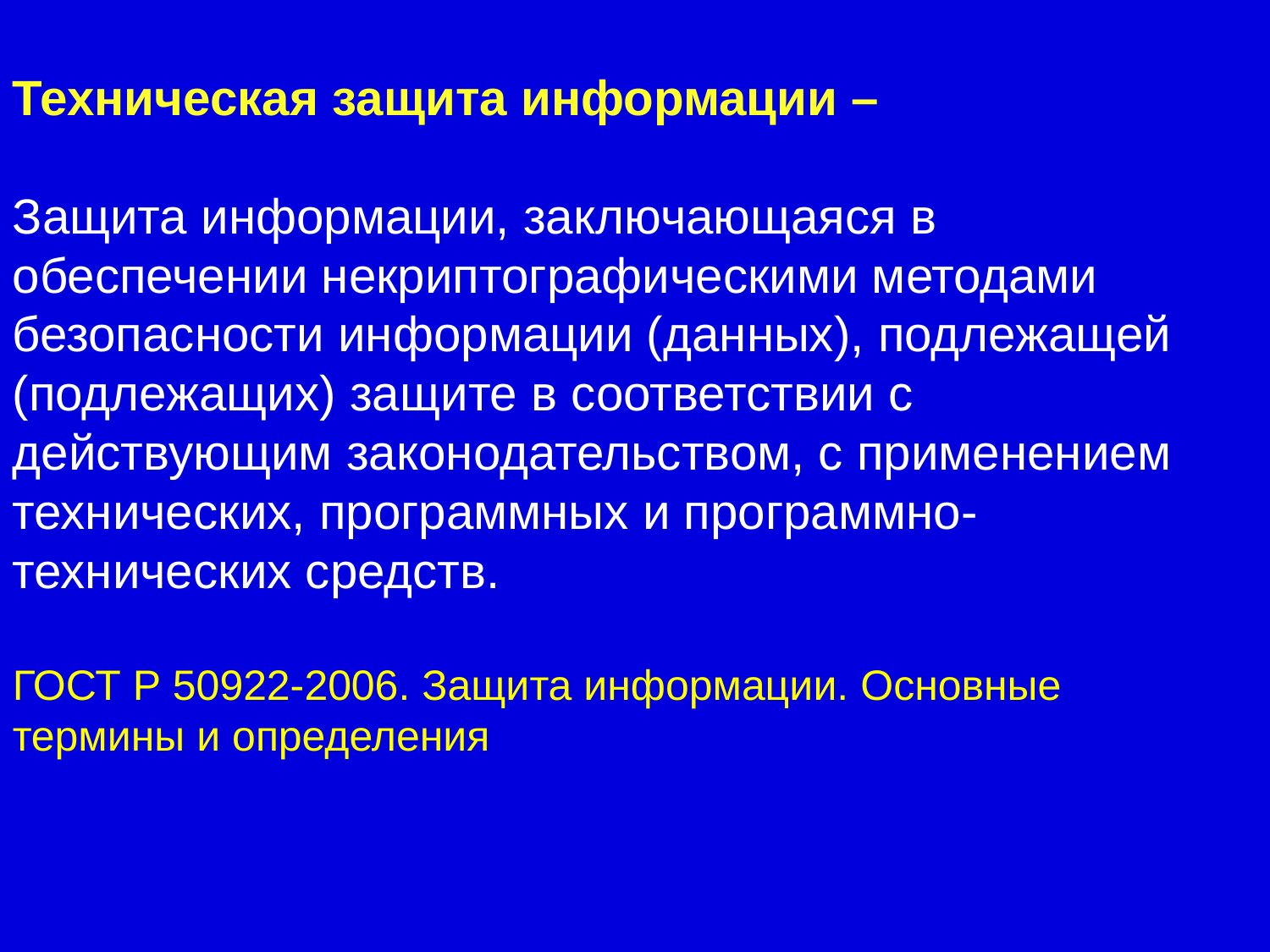

Техническая защита информации –

Защита информации, заключающаяся в обеспечении некриптографическими методами безопасности информации (данных), подлежащей (подлежащих) защите в соответствии с действующим законодательством, с применением технических, программных и программно-технических средств.

ГОСТ Р 50922-2006. Защита информации. Основные термины и определения